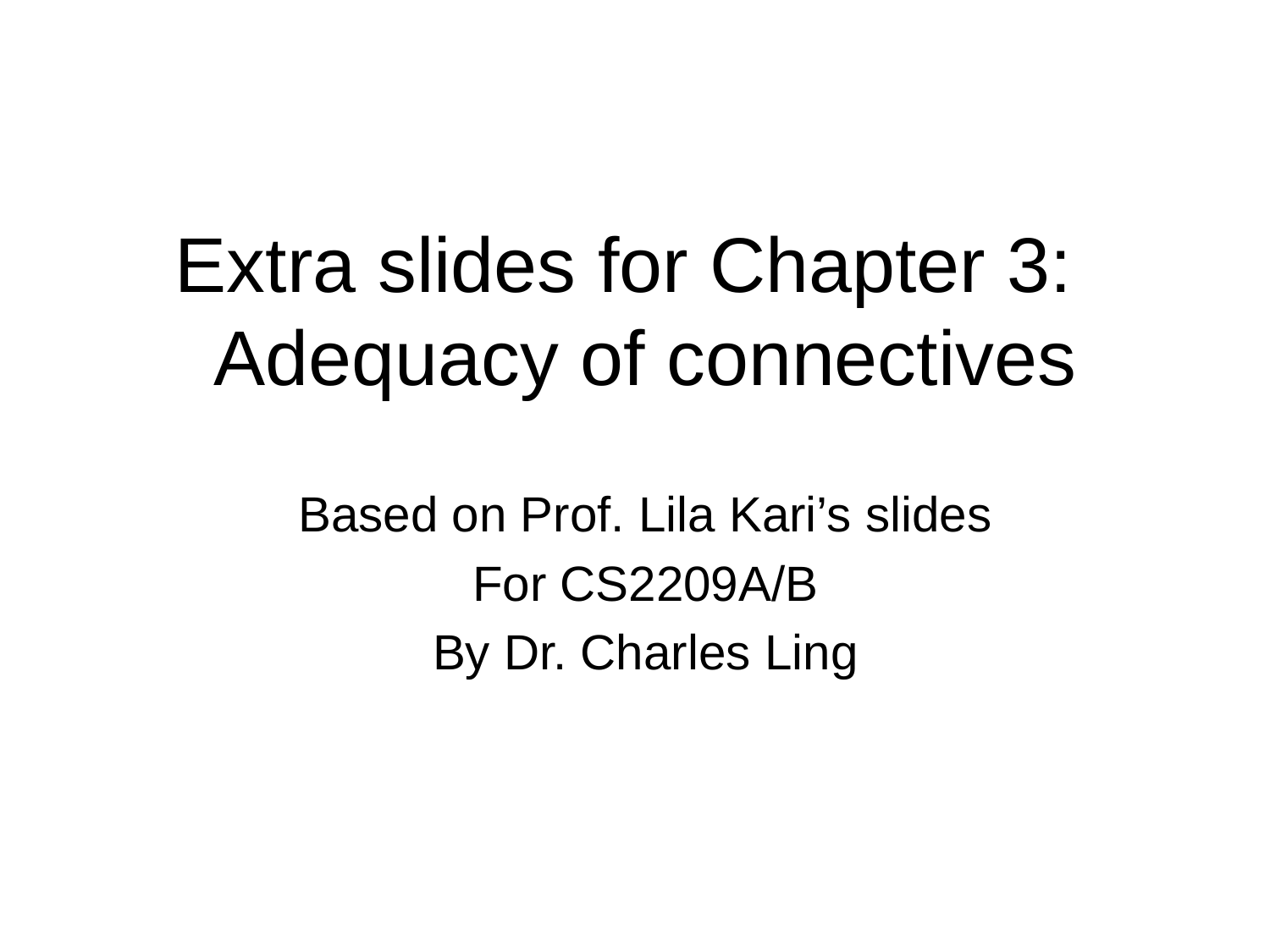

# Extra slides for Chapter 3: Adequacy of connectives
Based on Prof. Lila Kari’s slides
For CS2209A/B
By Dr. Charles Ling